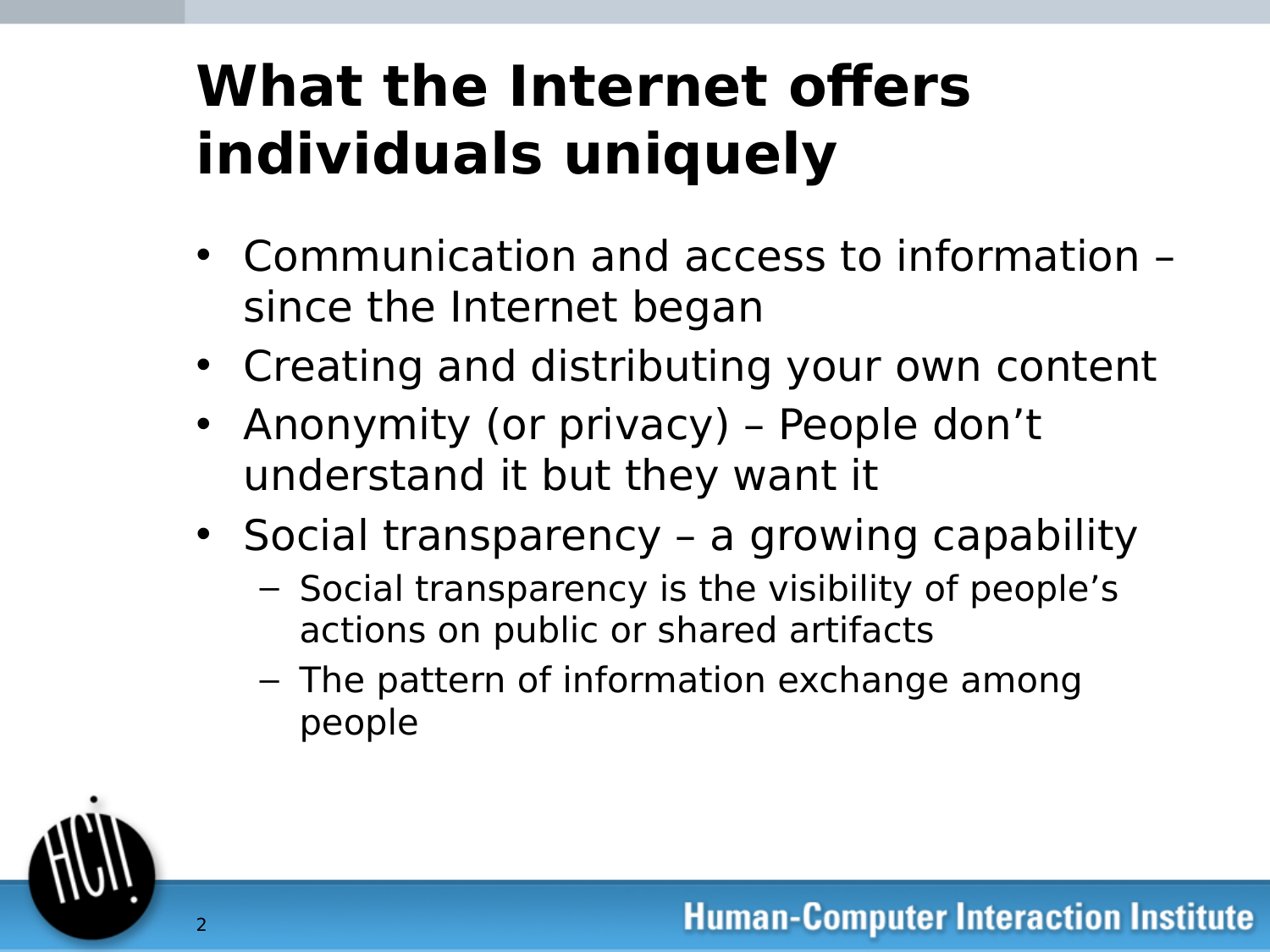

# What the Internet offers individuals uniquely
Communication and access to information – since the Internet began
Creating and distributing your own content
Anonymity (or privacy) – People don’t understand it but they want it
Social transparency – a growing capability
Social transparency is the visibility of people’s actions on public or shared artifacts
The pattern of information exchange among people

2